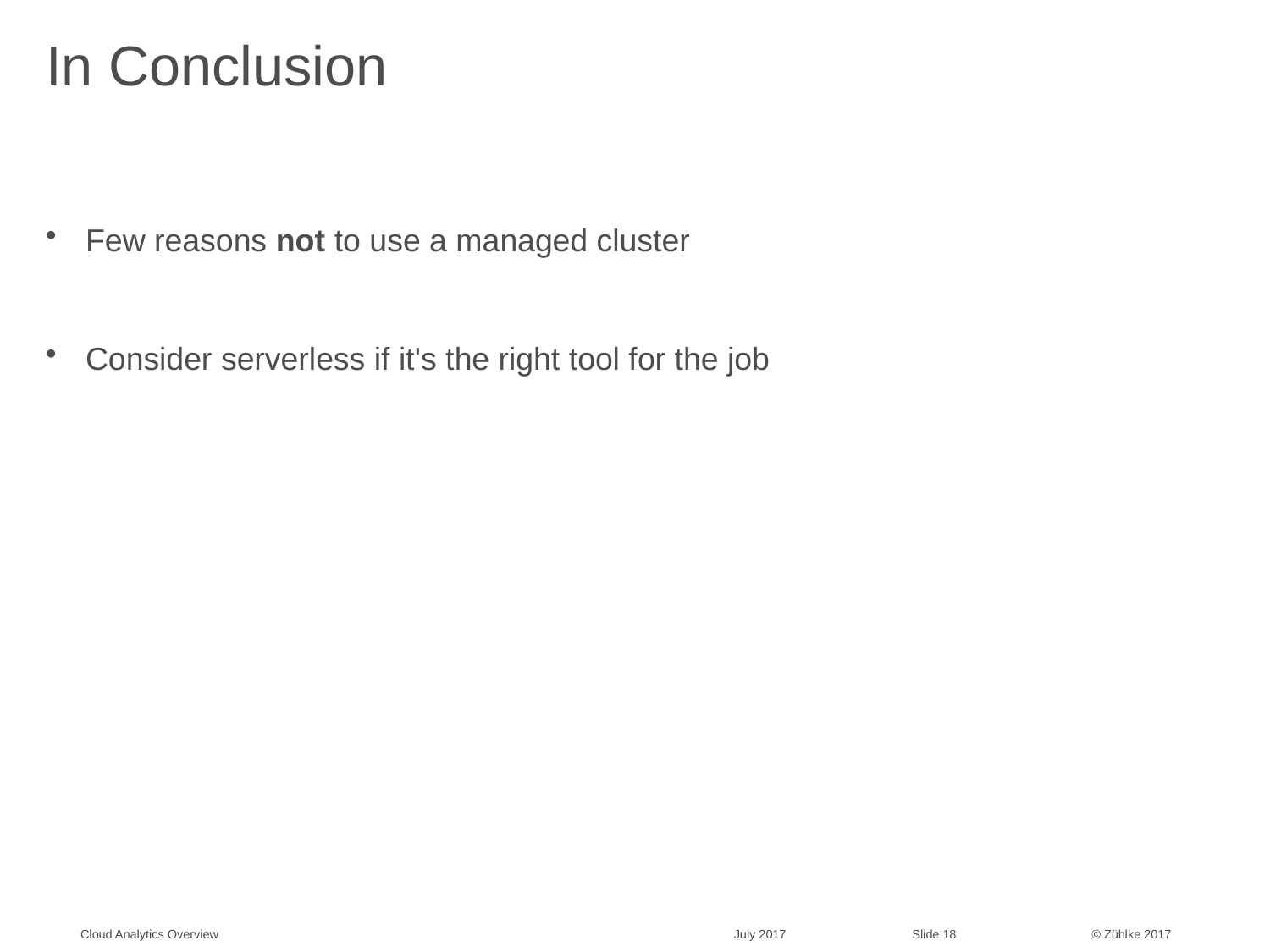

# In Conclusion
Few reasons not to use a managed cluster
Consider serverless if it's the right tool for the job

Cloud Analytics Overview
July 2017
Slide 18